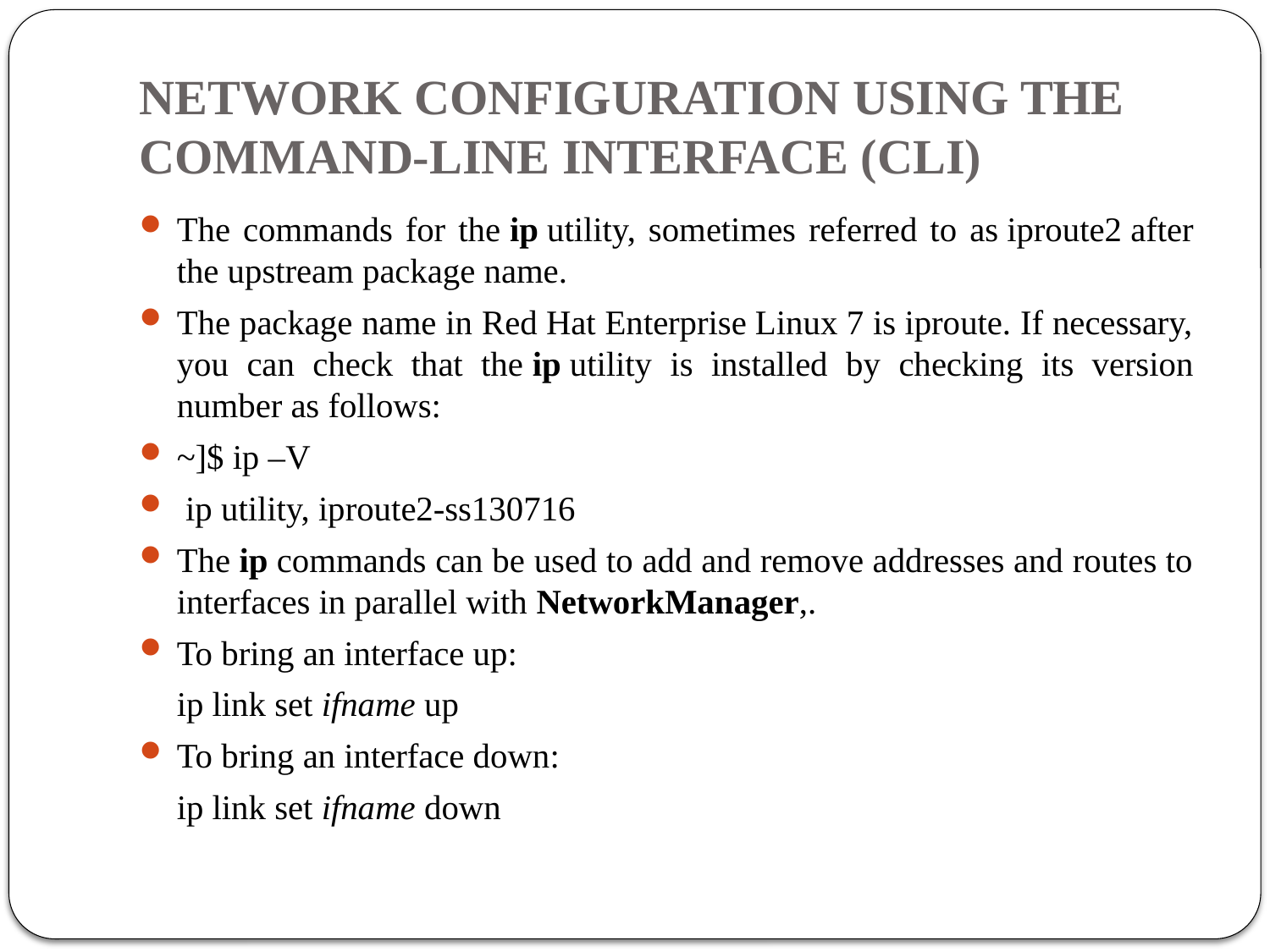

# NETWORK CONFIGURATION USING THE COMMAND-LINE INTERFACE (CLI)
The commands for the ip utility, sometimes referred to as iproute2 after the upstream package name.
The package name in Red Hat Enterprise Linux 7 is iproute. If necessary, you can check that the ip utility is installed by checking its version number as follows:
~]$ ip –V
 ip utility, iproute2-ss130716
The ip commands can be used to add and remove addresses and routes to interfaces in parallel with NetworkManager,.
To bring an interface up:
			ip link set ifname up
To bring an interface down:
			ip link set ifname down